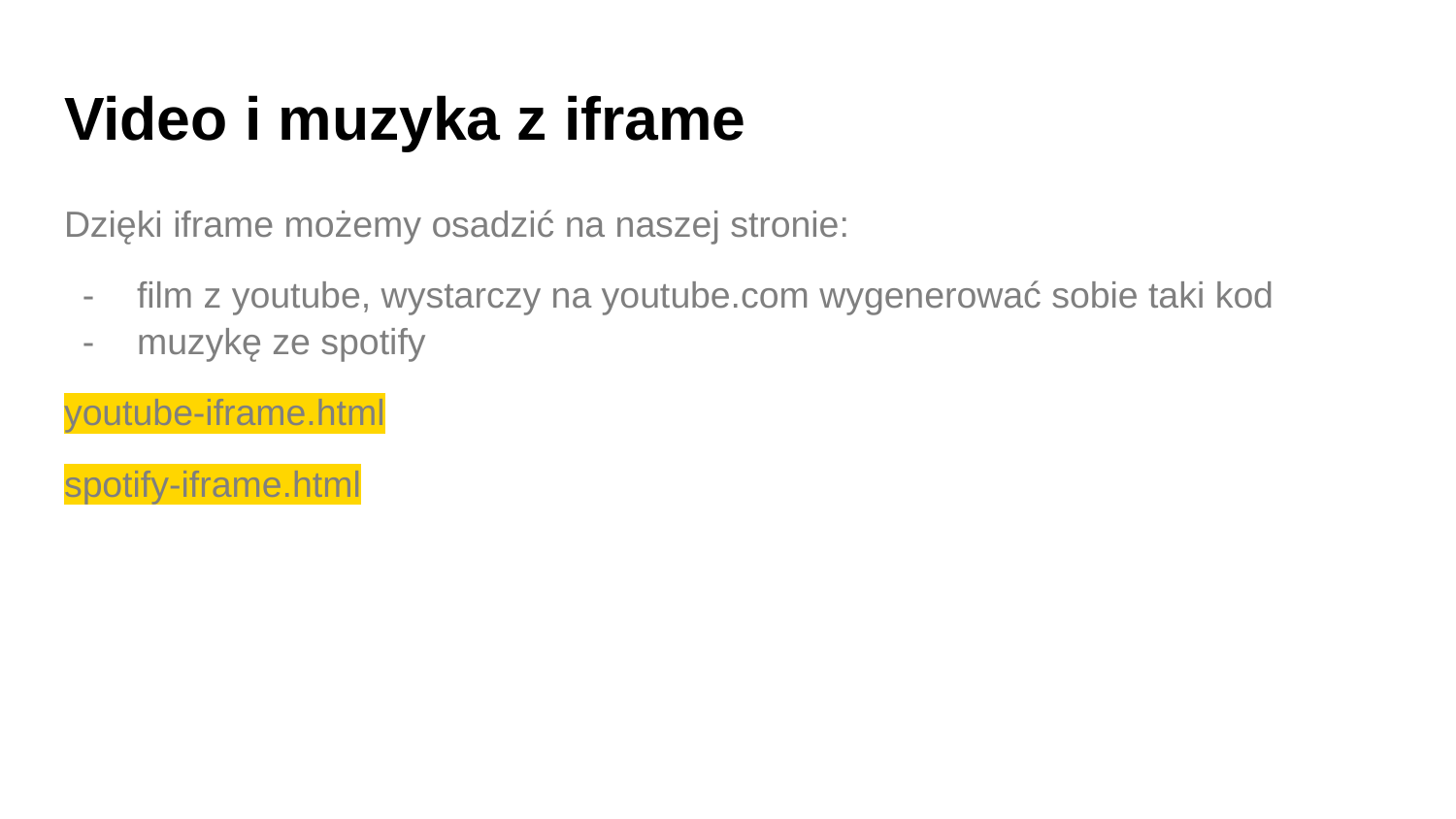

# Video i muzyka z iframe
Dzięki iframe możemy osadzić na naszej stronie:
film z youtube, wystarczy na youtube.com wygenerować sobie taki kod
muzykę ze spotify
youtube-iframe.html
spotify-iframe.html